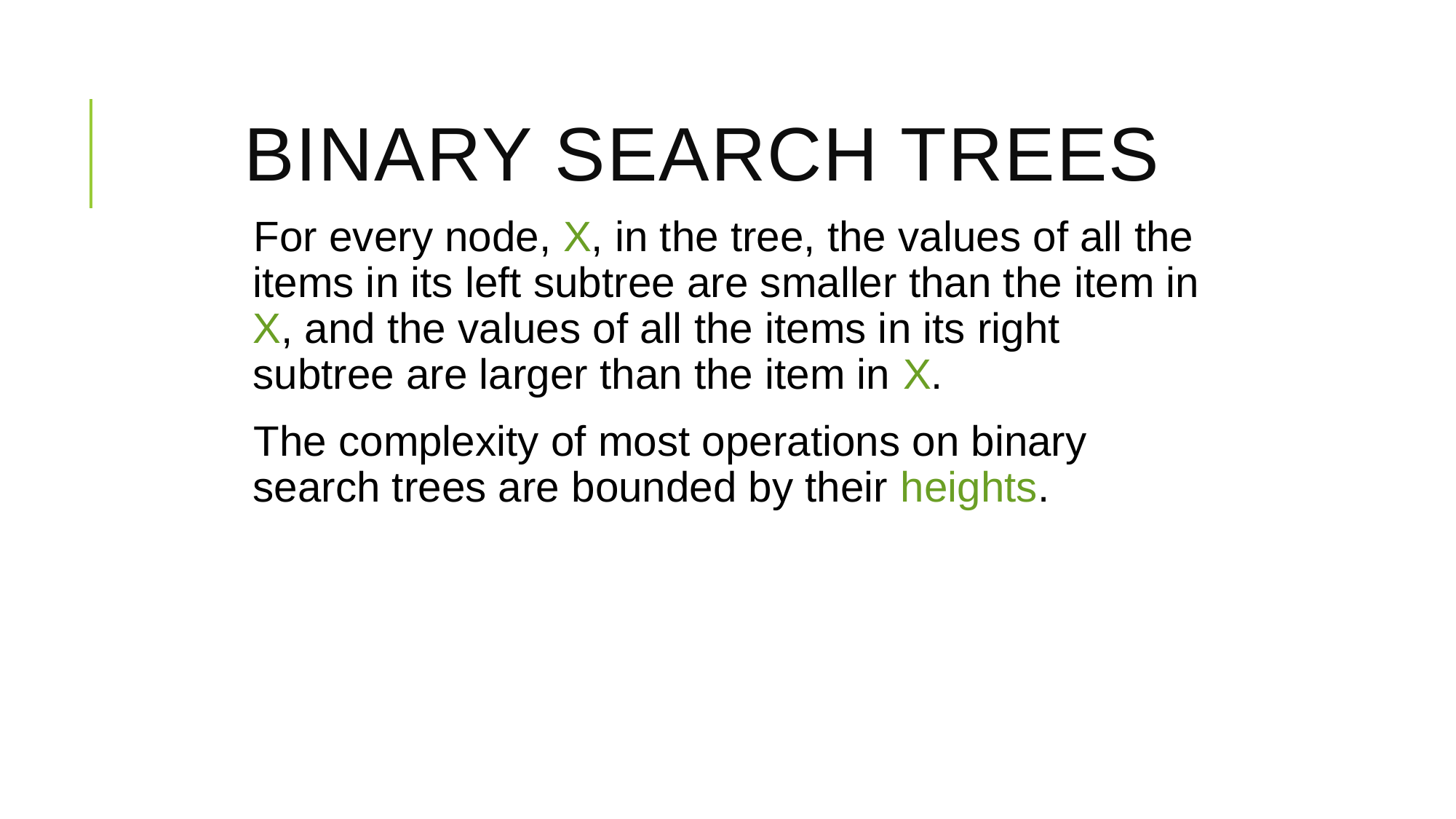

# Binary Search Trees
For every node, X, in the tree, the values of all the items in its left subtree are smaller than the item in X, and the values of all the items in its right subtree are larger than the item in X.
The complexity of most operations on binary search trees are bounded by their heights.